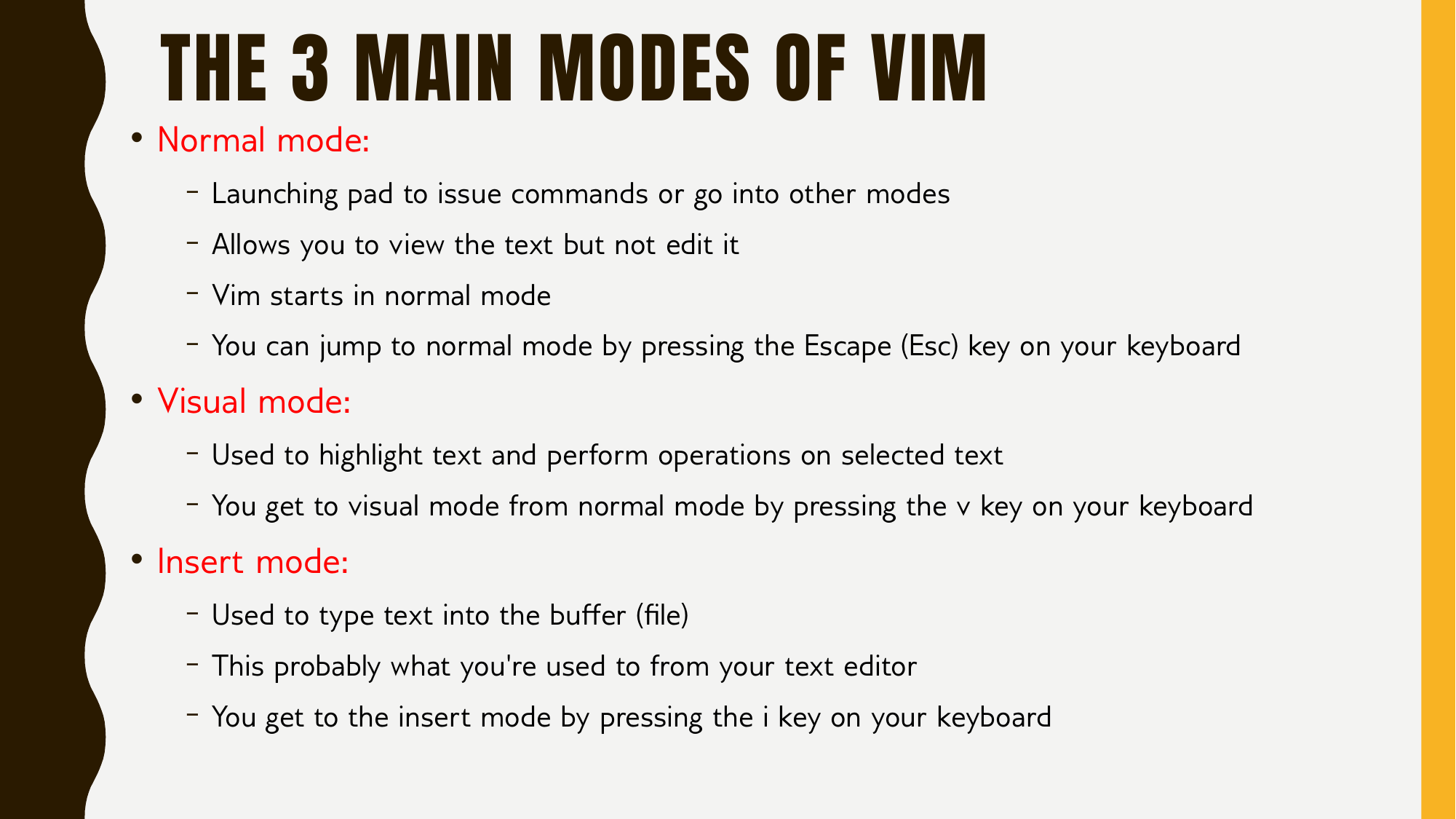

# The 3 main modes of Vim
Normal mode:
Launching pad to issue commands or go into other modes
Allows you to view the text but not edit it
Vim starts in normal mode
You can jump to normal mode by pressing the Escape (Esc) key on your keyboard
Visual mode:
Used to highlight text and perform operations on selected text
You get to visual mode from normal mode by pressing the v key on your keyboard
Insert mode:
Used to type text into the buffer (file)
This probably what you're used to from your text editor
You get to the insert mode by pressing the i key on your keyboard